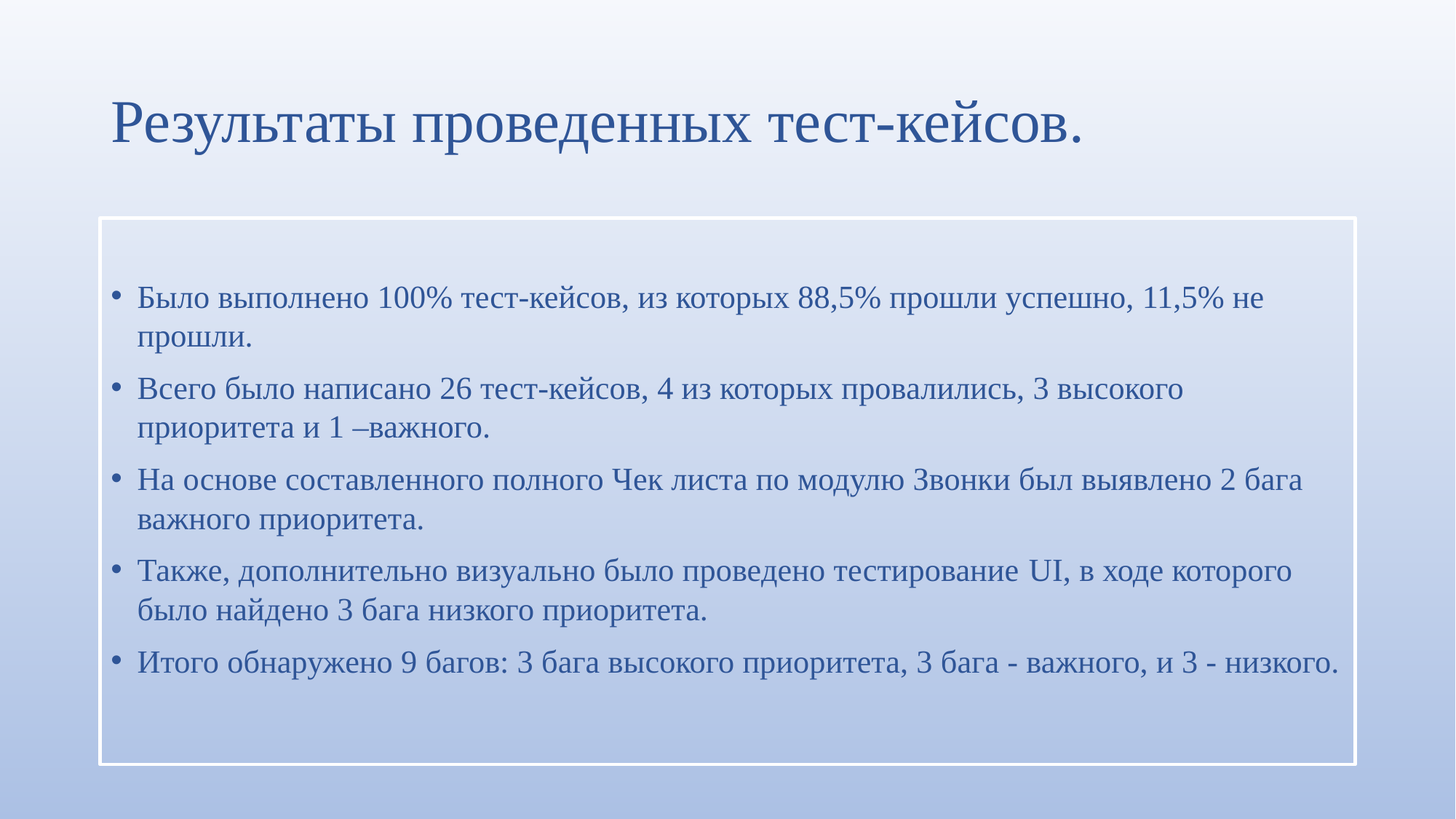

# Результаты проведенных тест-кейсов.

Было выполнено 100% тест-кейсов, из которых 88,5% прошли успешно, 11,5% не прошли.
Всего было написано 26 тест-кейсов, 4 из которых провалились, 3 высокого приоритета и 1 –важного.
На основе составленного полного Чек листа по модулю Звонки был выявлено 2 бага важного приоритета.
Также, дополнительно визуально было проведено тестирование UI, в ходе которого было найдено 3 бага низкого приоритета.
Итого обнаружено 9 багов: 3 бага высокого приоритета, 3 бага - важного, и 3 - низкого.